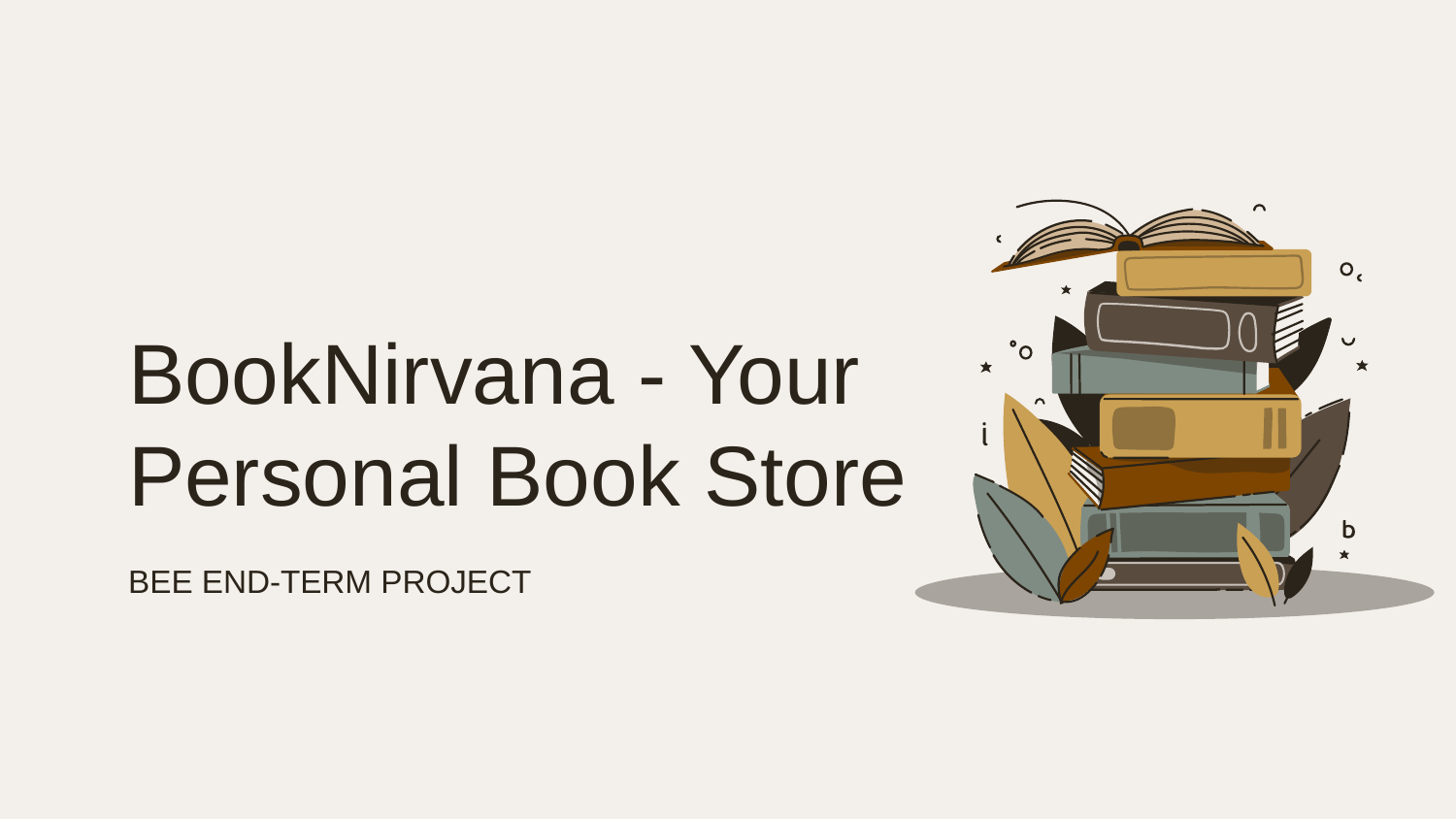

# BookNirvana - Your Personal Book Store

BEE END-TERM PROJECT